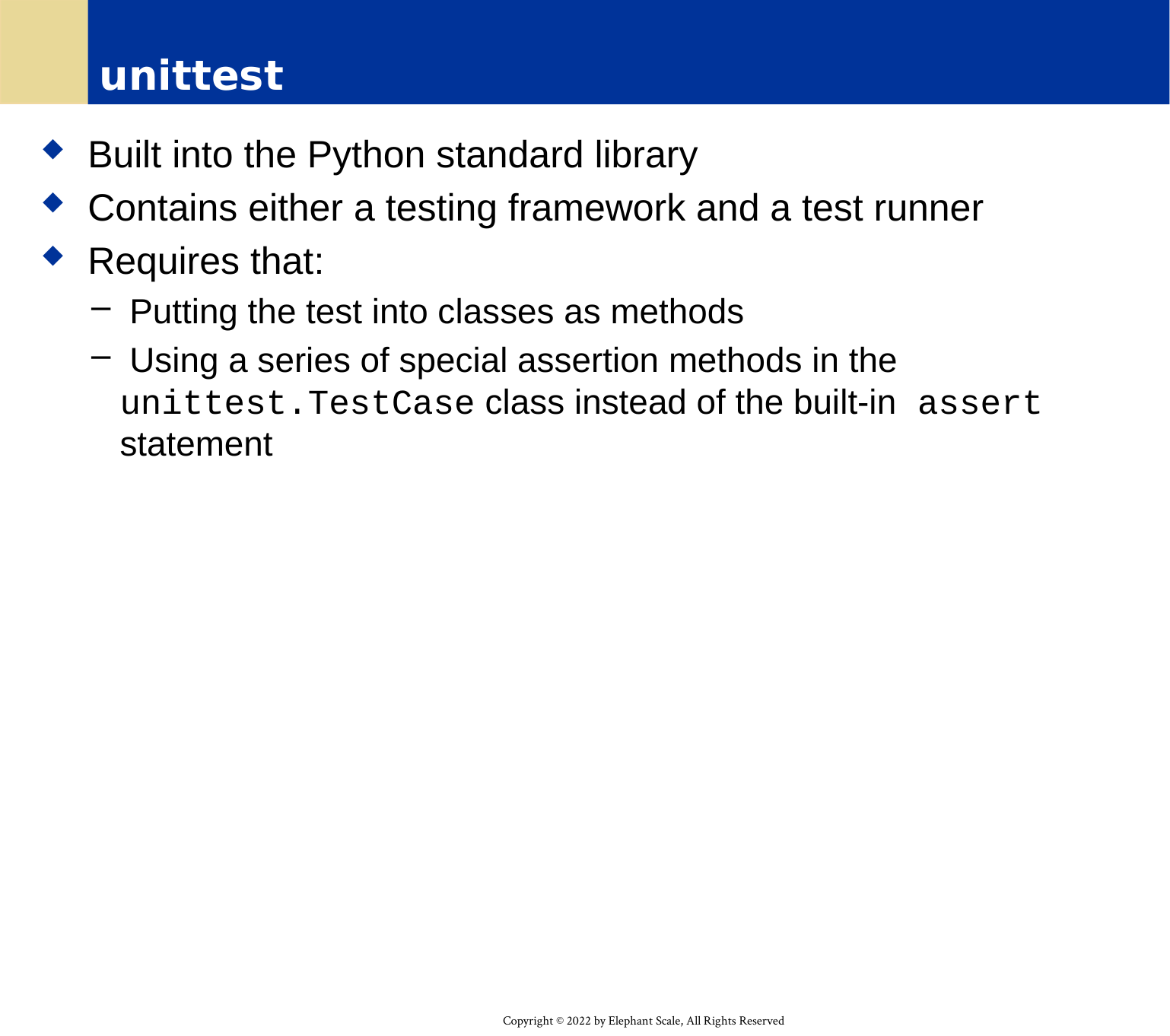

# unittest
 Built into the Python standard library
 Contains either a testing framework and a test runner
 Requires that:
 Putting the test into classes as methods
 Using a series of special assertion methods in the unittest.TestCase class instead of the built-in assert statement
Copyright © 2022 by Elephant Scale, All Rights Reserved